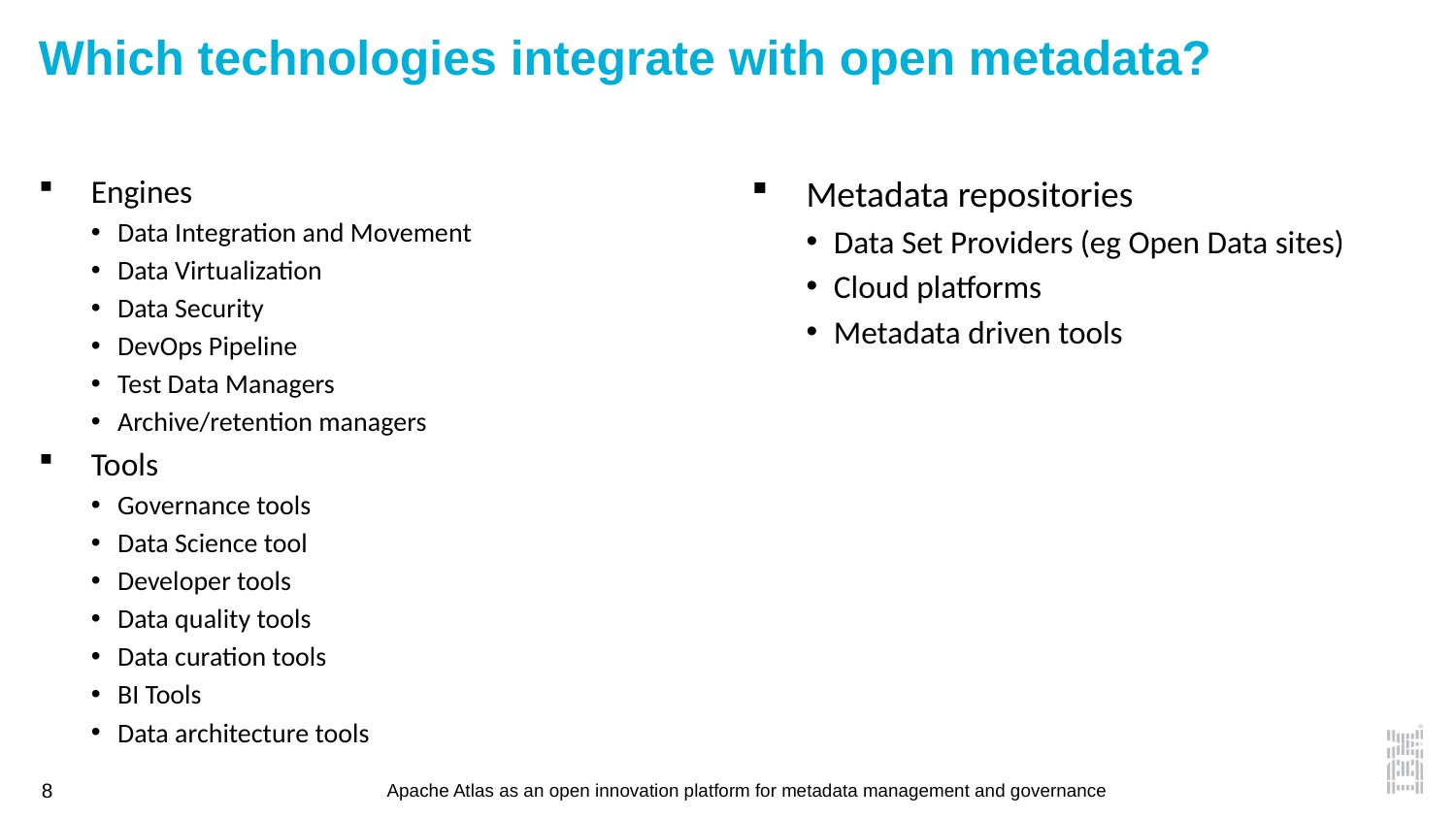

# Which technologies integrate with open metadata?
Engines
Data Integration and Movement
Data Virtualization
Data Security
DevOps Pipeline
Test Data Managers
Archive/retention managers
Tools
Governance tools
Data Science tool
Developer tools
Data quality tools
Data curation tools
BI Tools
Data architecture tools
Metadata repositories
Data Set Providers (eg Open Data sites)
Cloud platforms
Metadata driven tools